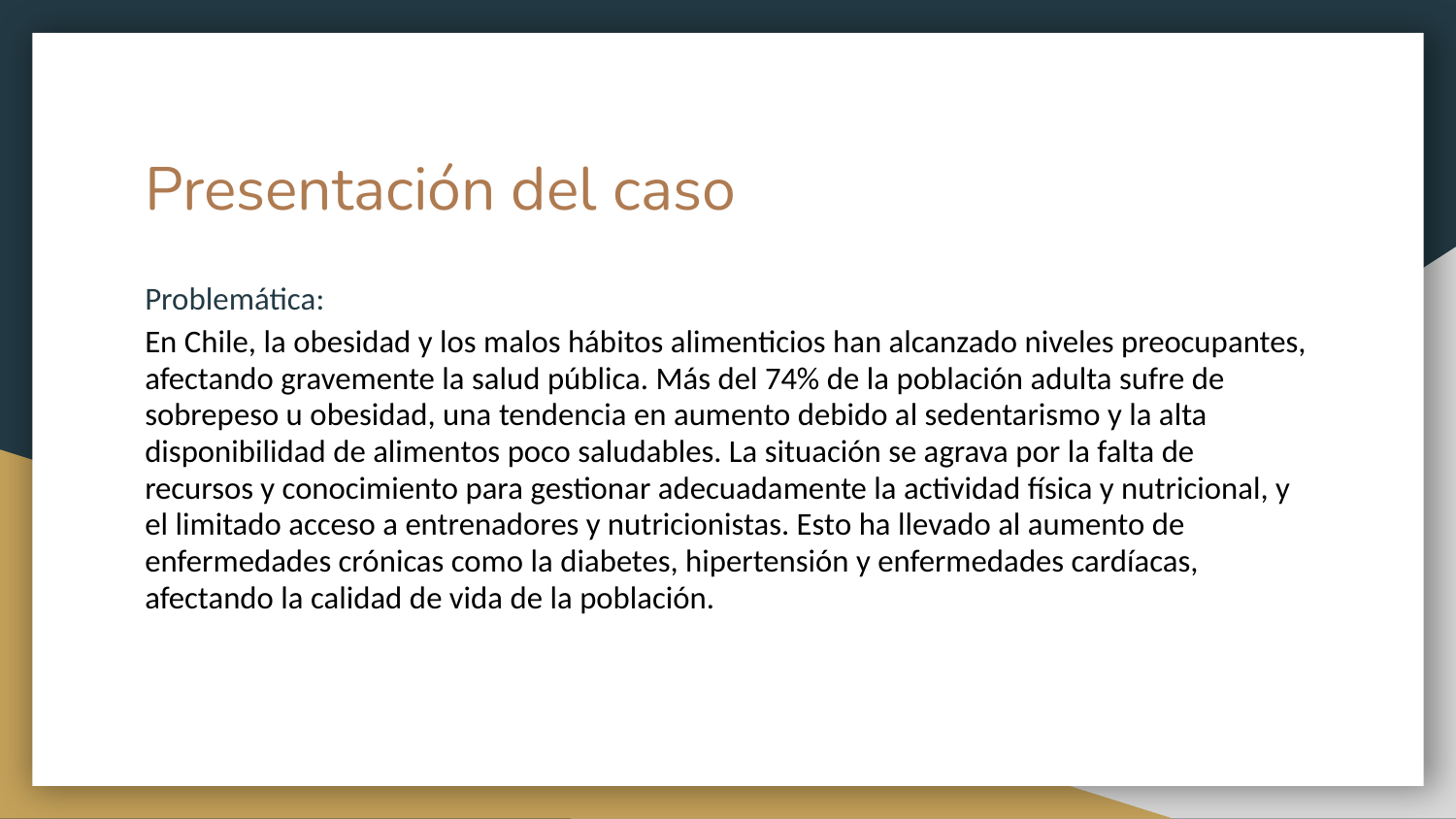

# Presentación del caso
Problemática:
En Chile, la obesidad y los malos hábitos alimenticios han alcanzado niveles preocupantes, afectando gravemente la salud pública. Más del 74% de la población adulta sufre de sobrepeso u obesidad, una tendencia en aumento debido al sedentarismo y la alta disponibilidad de alimentos poco saludables. La situación se agrava por la falta de recursos y conocimiento para gestionar adecuadamente la actividad física y nutricional, y el limitado acceso a entrenadores y nutricionistas. Esto ha llevado al aumento de enfermedades crónicas como la diabetes, hipertensión y enfermedades cardíacas, afectando la calidad de vida de la población.